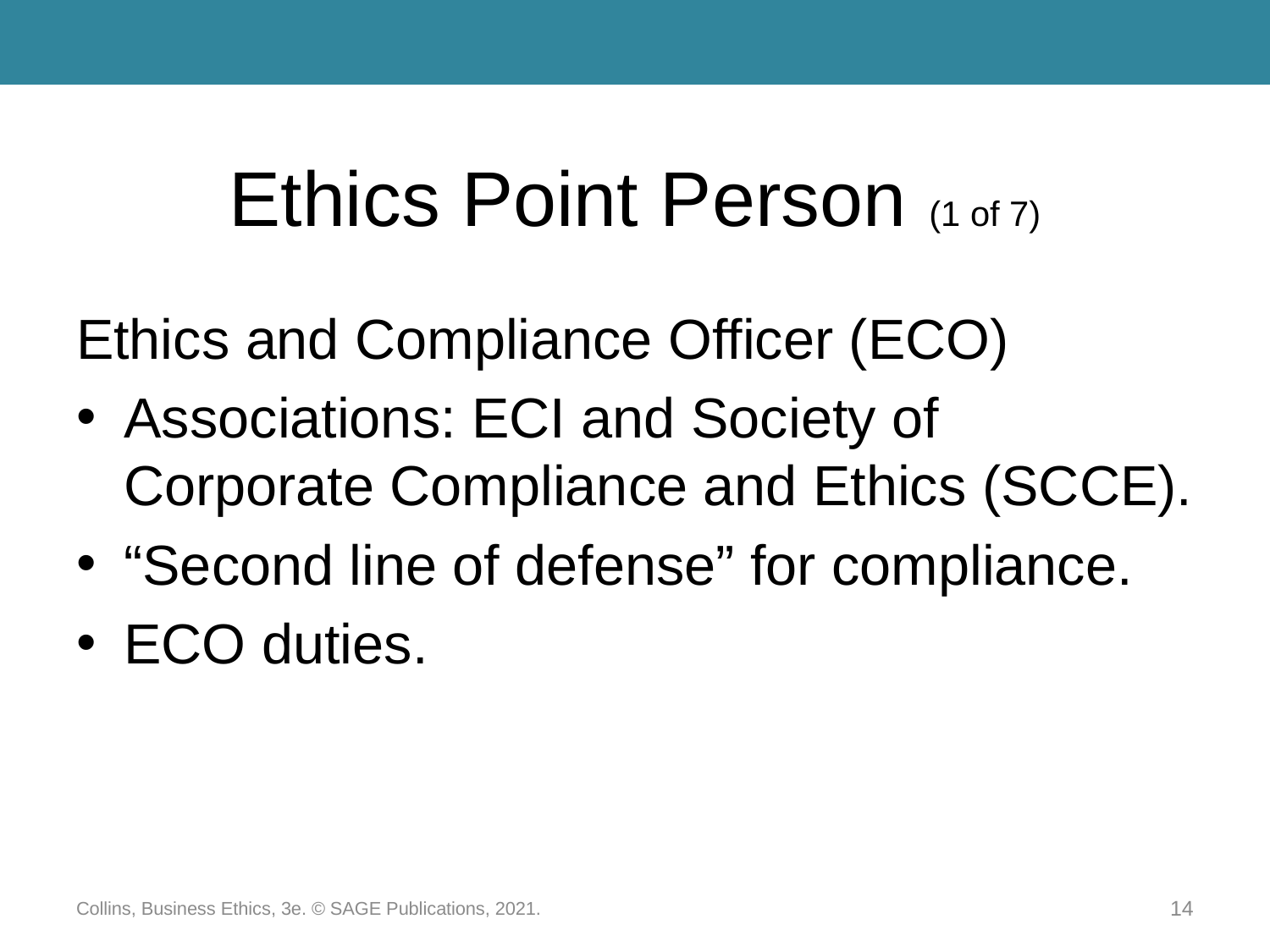

# Ethics Point Person (1 of 7)
Ethics and Compliance Officer (ECO)
Associations: ECI and Society of Corporate Compliance and Ethics (SCCE).
“Second line of defense” for compliance.
ECO duties.
Collins, Business Ethics, 3e. © SAGE Publications, 2021.
14